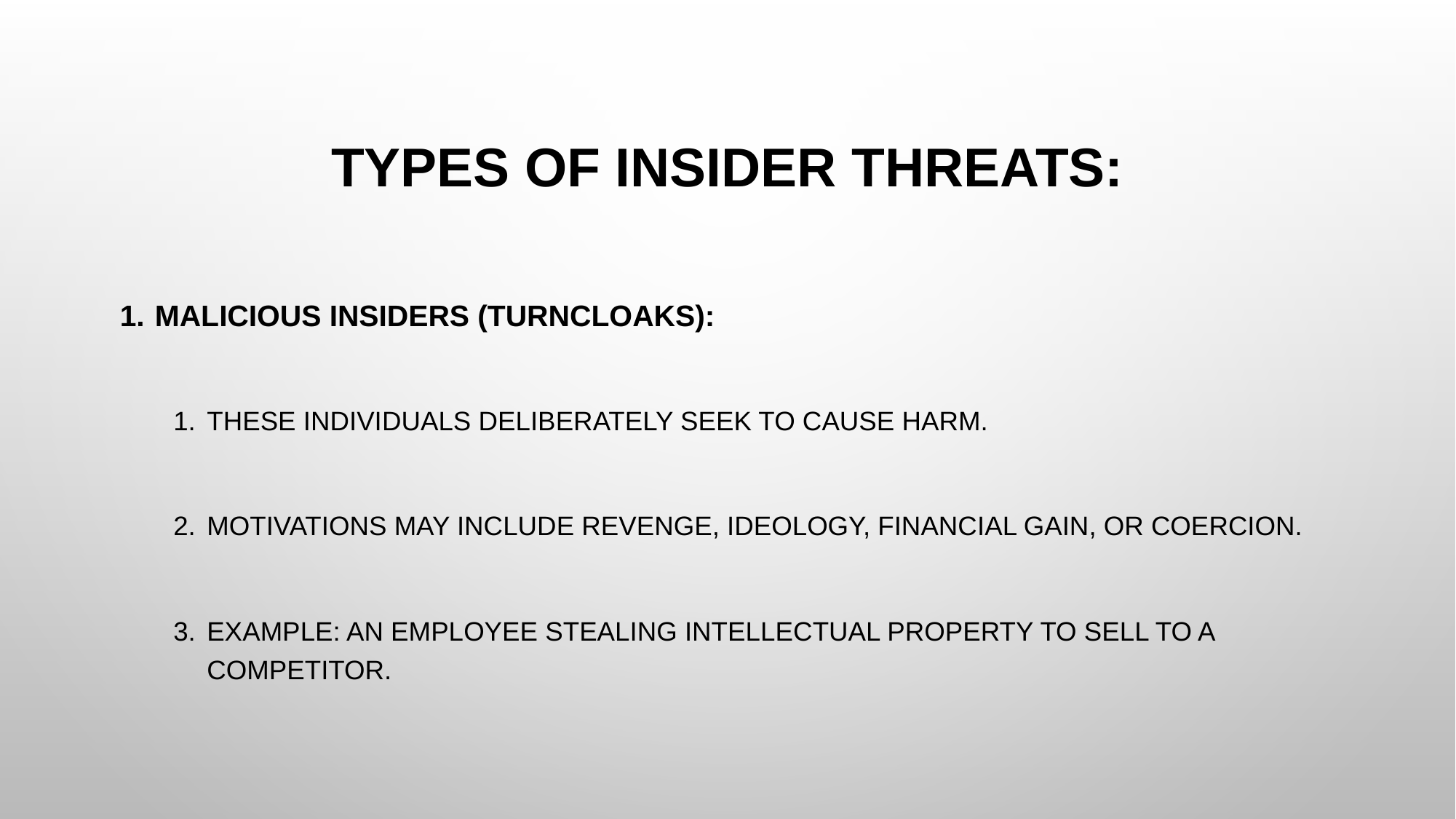

# Types of Insider Threats:
 Malicious Insiders (Turncloaks):

These individuals deliberately seek to cause harm.

Motivations may include revenge, ideology, financial gain, or coercion.

Example: An employee stealing intellectual property to sell to a competitor.